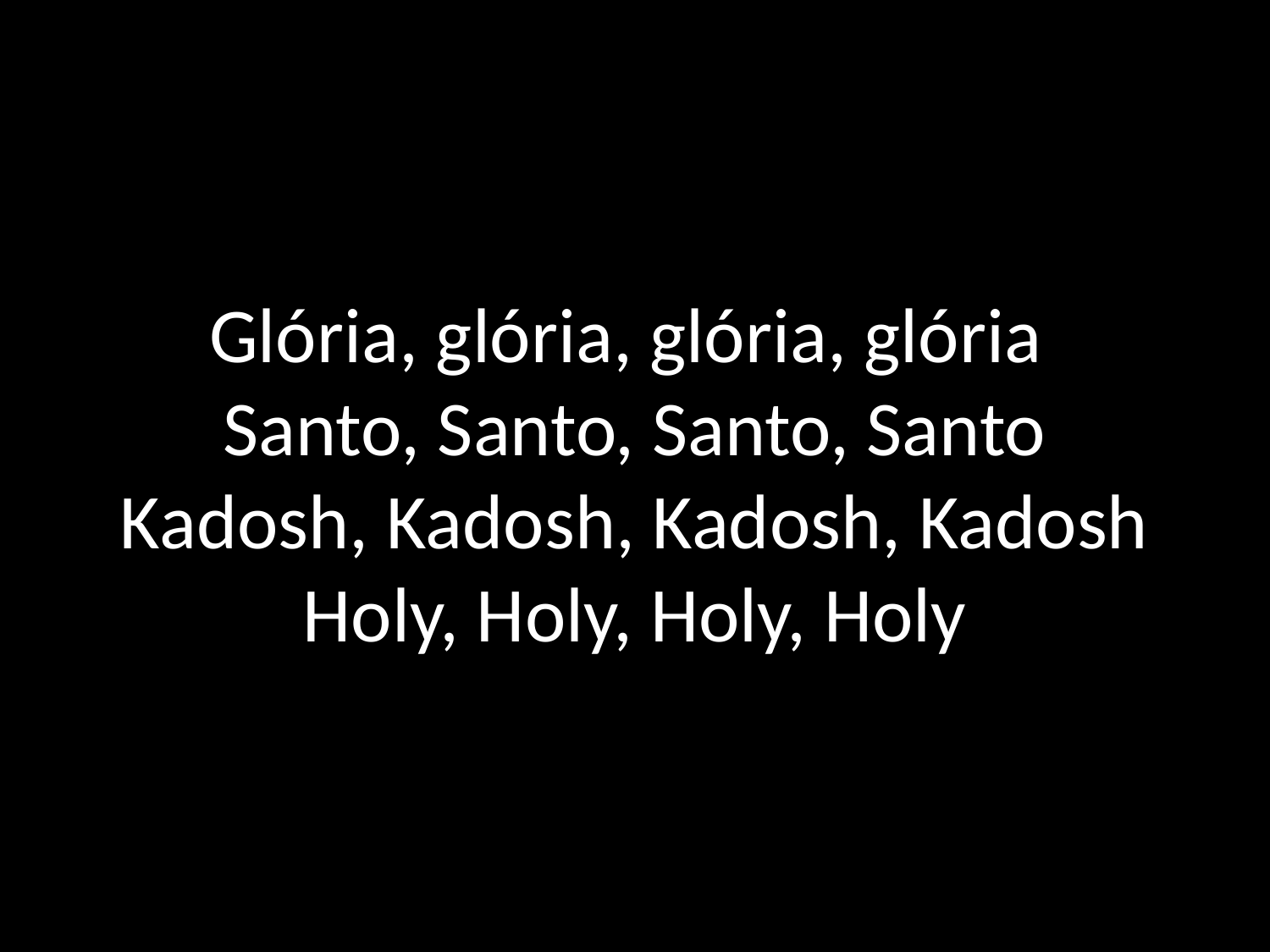

# Glória, glória, glória, glória Santo, Santo, Santo, Santo Kadosh, Kadosh, Kadosh, Kadosh Holy, Holy, Holy, Holy